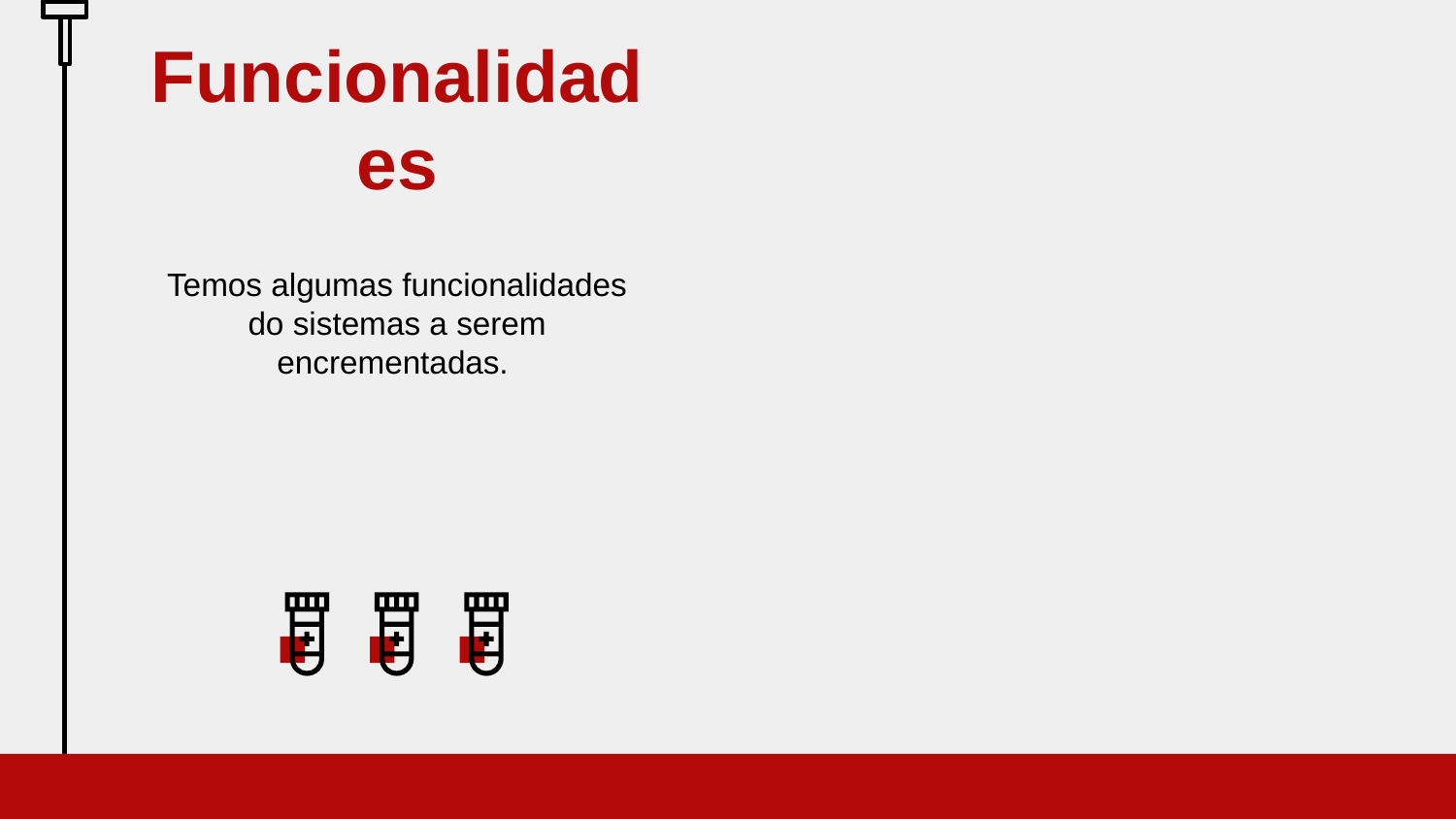

# Funcionalidades
Temos algumas funcionalidades do sistemas a serem encrementadas.